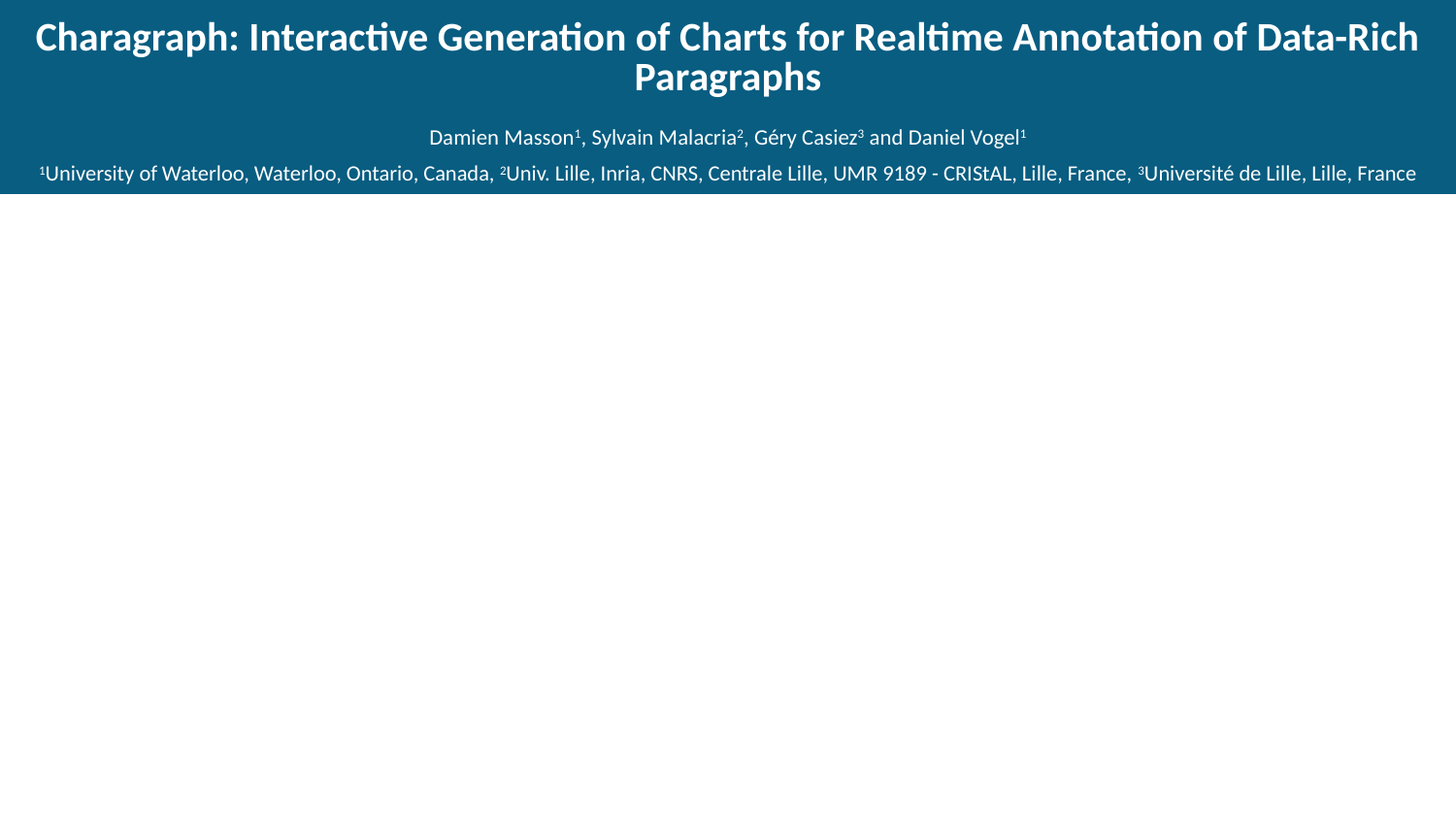

Charagraph: Interactive Generation of Charts for Realtime Annotation of Data-Rich Paragraphs
Damien Masson1, Sylvain Malacria2, Géry Casiez3 and Daniel Vogel1
1University of Waterloo, Waterloo, Ontario, Canada, 2Univ. Lille, Inria, CNRS, Centrale Lille, UMR 9189 - CRIStAL, Lille, France, 3Université de Lille, Lille, France